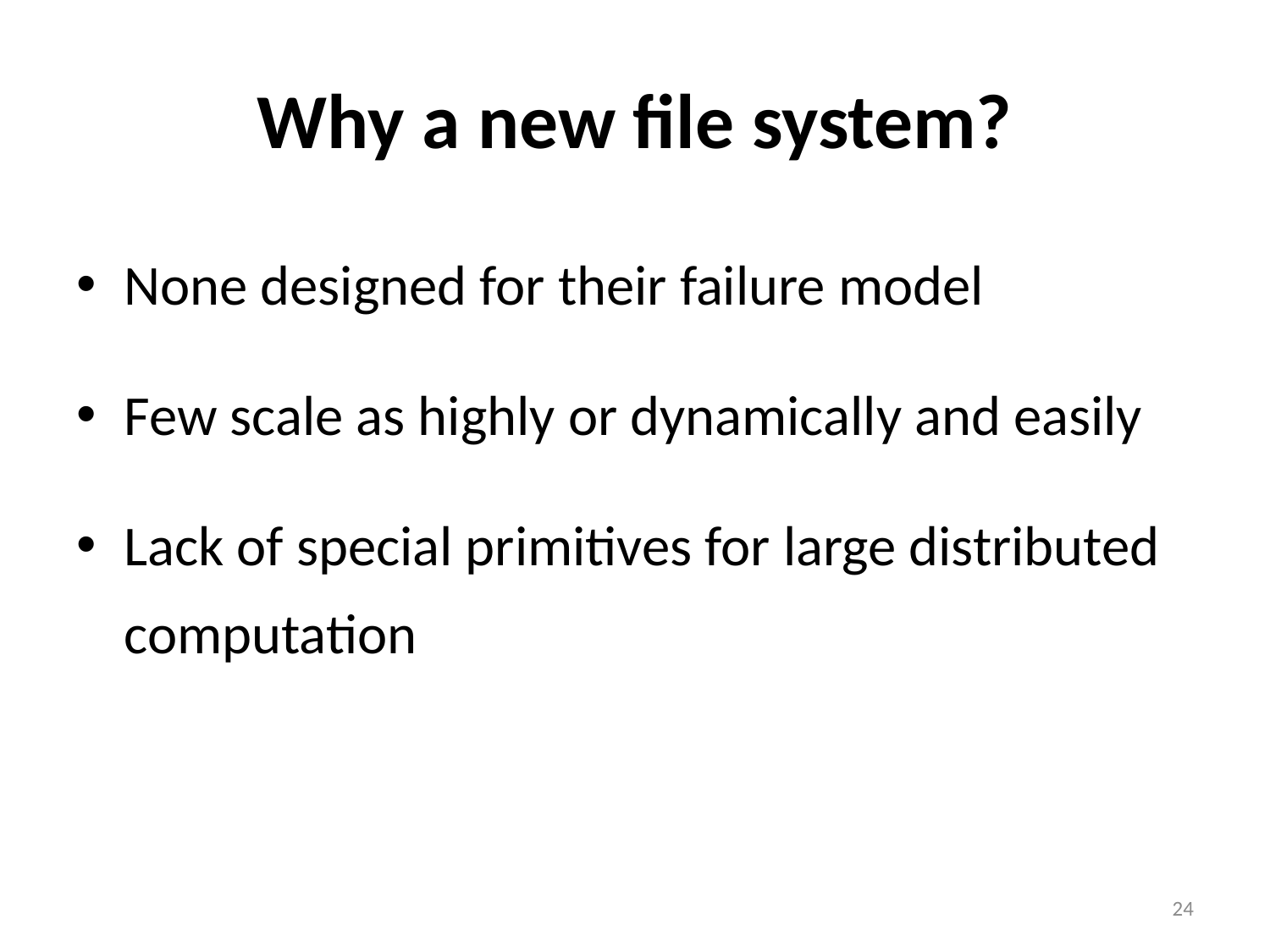

# Why a new file system?
None designed for their failure model
Few scale as highly or dynamically and easily
Lack of special primitives for large distributed computation

24